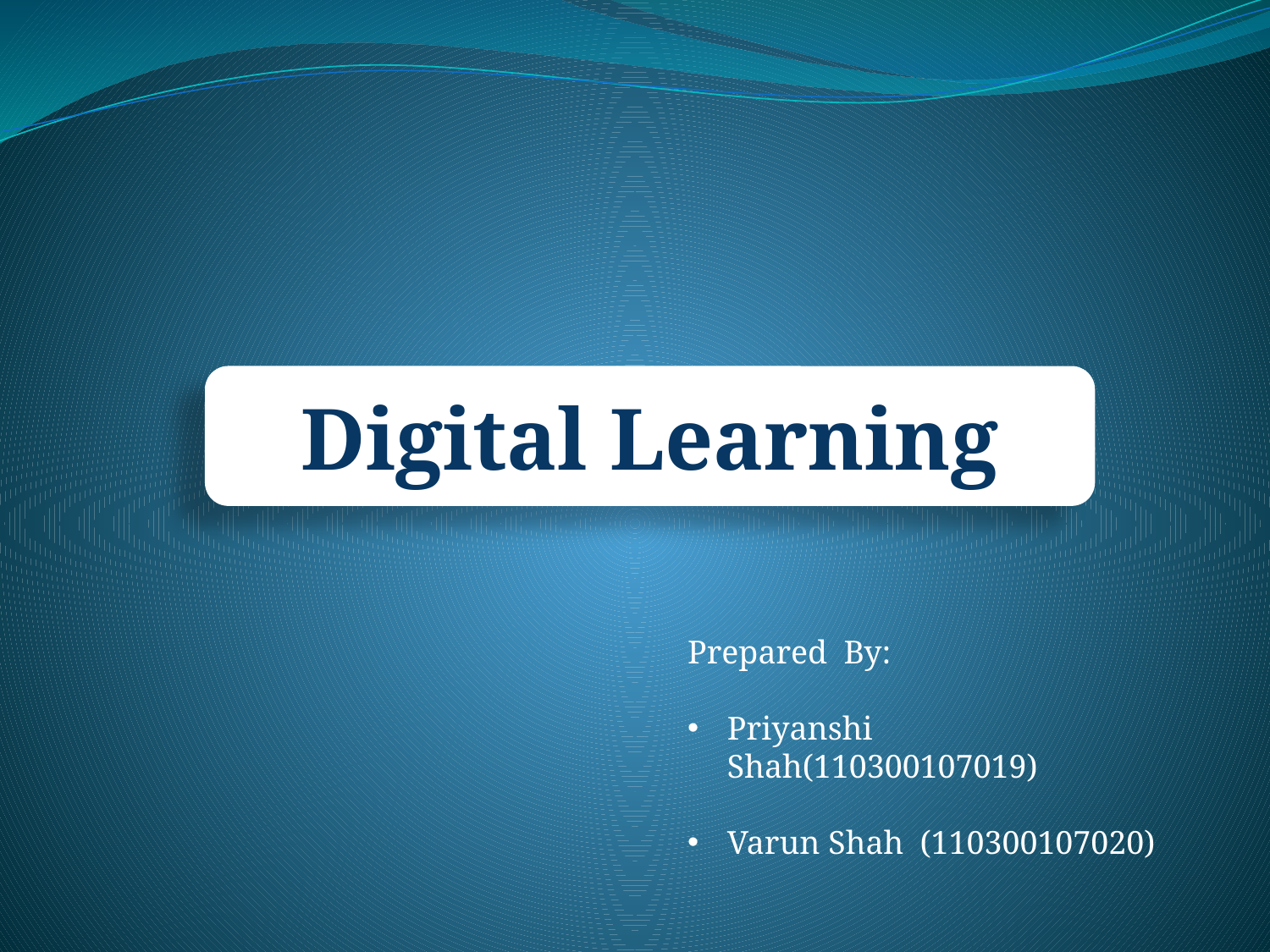

Digital Learning
Prepared  By:

Priyanshi Shah(110300107019)

Varun Shah  (110300107020)